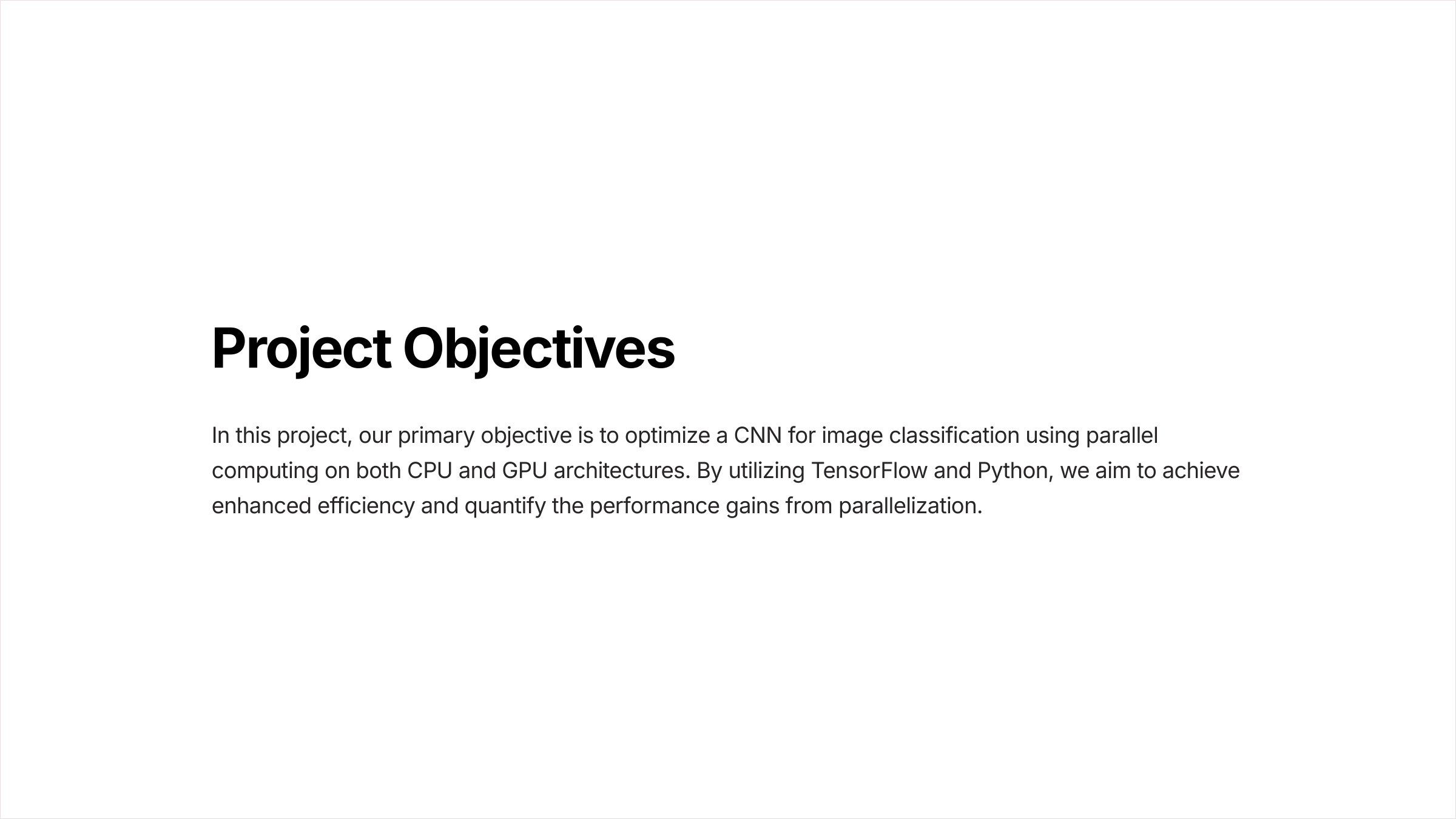

Project Objectives
In this project, our primary objective is to optimize a CNN for image classification using parallel computing on both CPU and GPU architectures. By utilizing TensorFlow and Python, we aim to achieve enhanced efficiency and quantify the performance gains from parallelization.